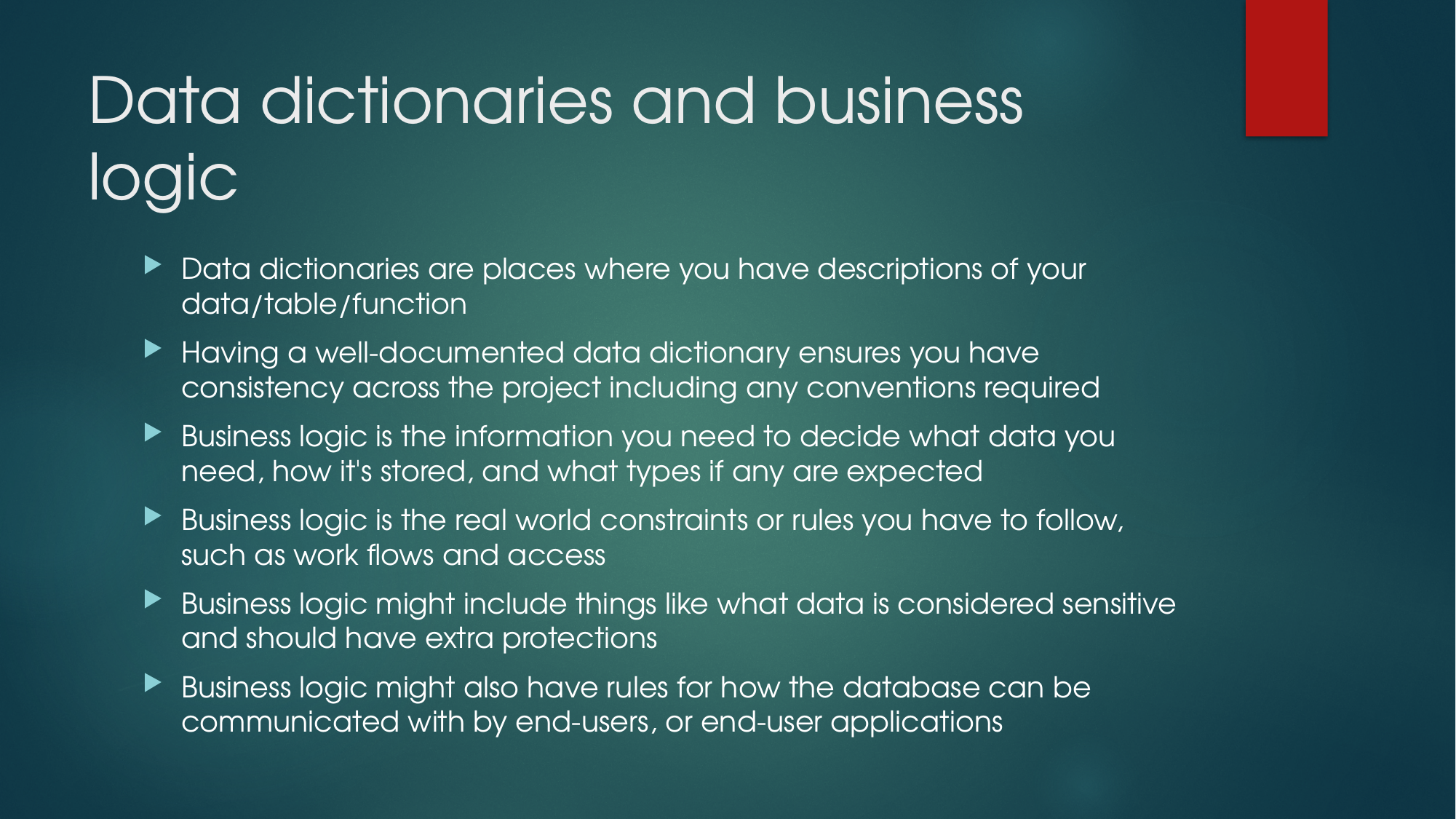

# Data dictionaries and business logic
Data dictionaries are places where you have descriptions of your data/table/function
Having a well-documented data dictionary ensures you have consistency across the project including any conventions required
Business logic is the information you need to decide what data you need, how it's stored, and what types if any are expected
Business logic is the real world constraints or rules you have to follow, such as work flows and access
Business logic might include things like what data is considered sensitive and should have extra protections
Business logic might also have rules for how the database can be communicated with by end-users, or end-user applications